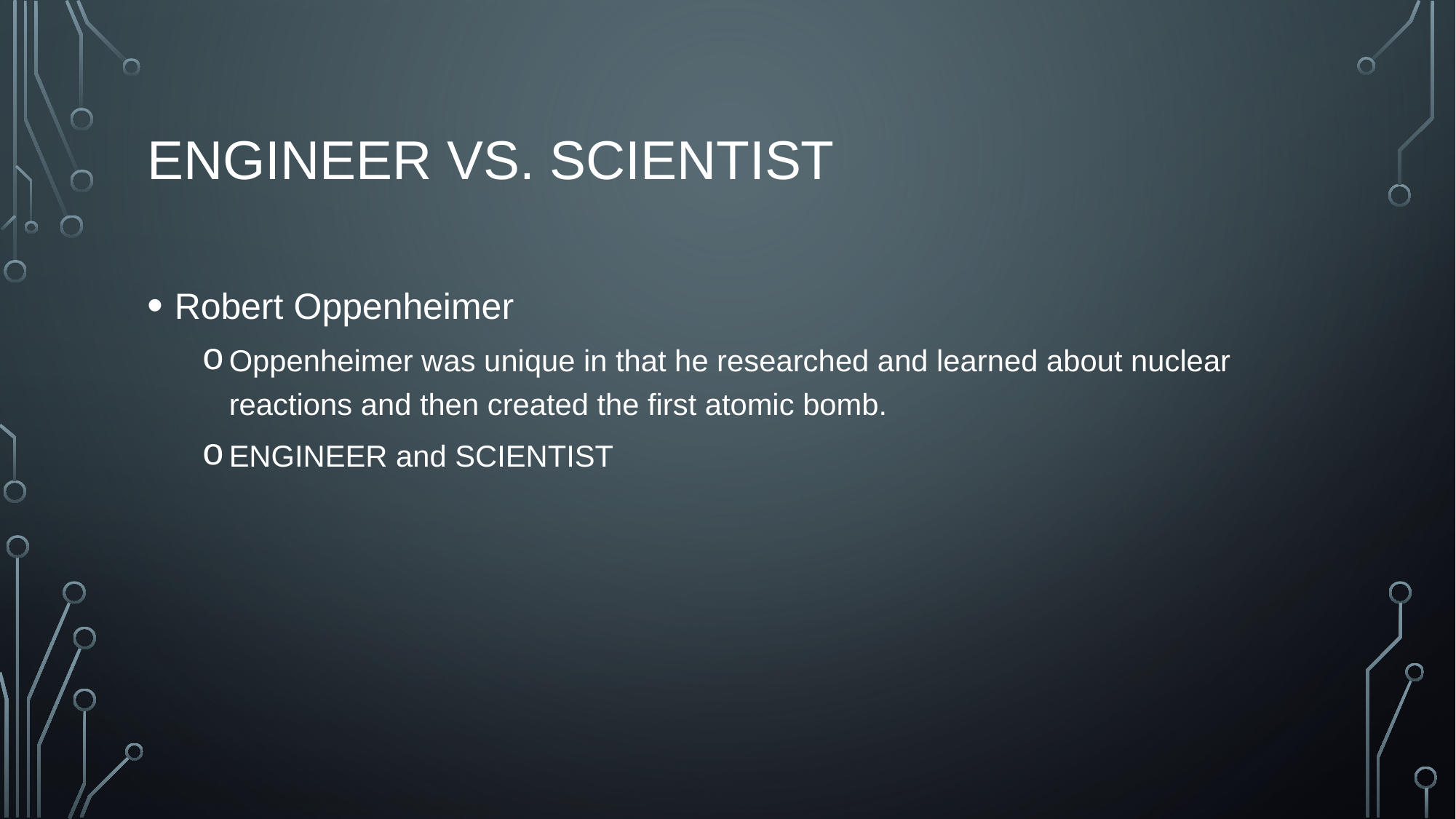

# Engineer vs. scientist
Robert Oppenheimer
Oppenheimer was unique in that he researched and learned about nuclear reactions and then created the first atomic bomb.
ENGINEER and SCIENTIST